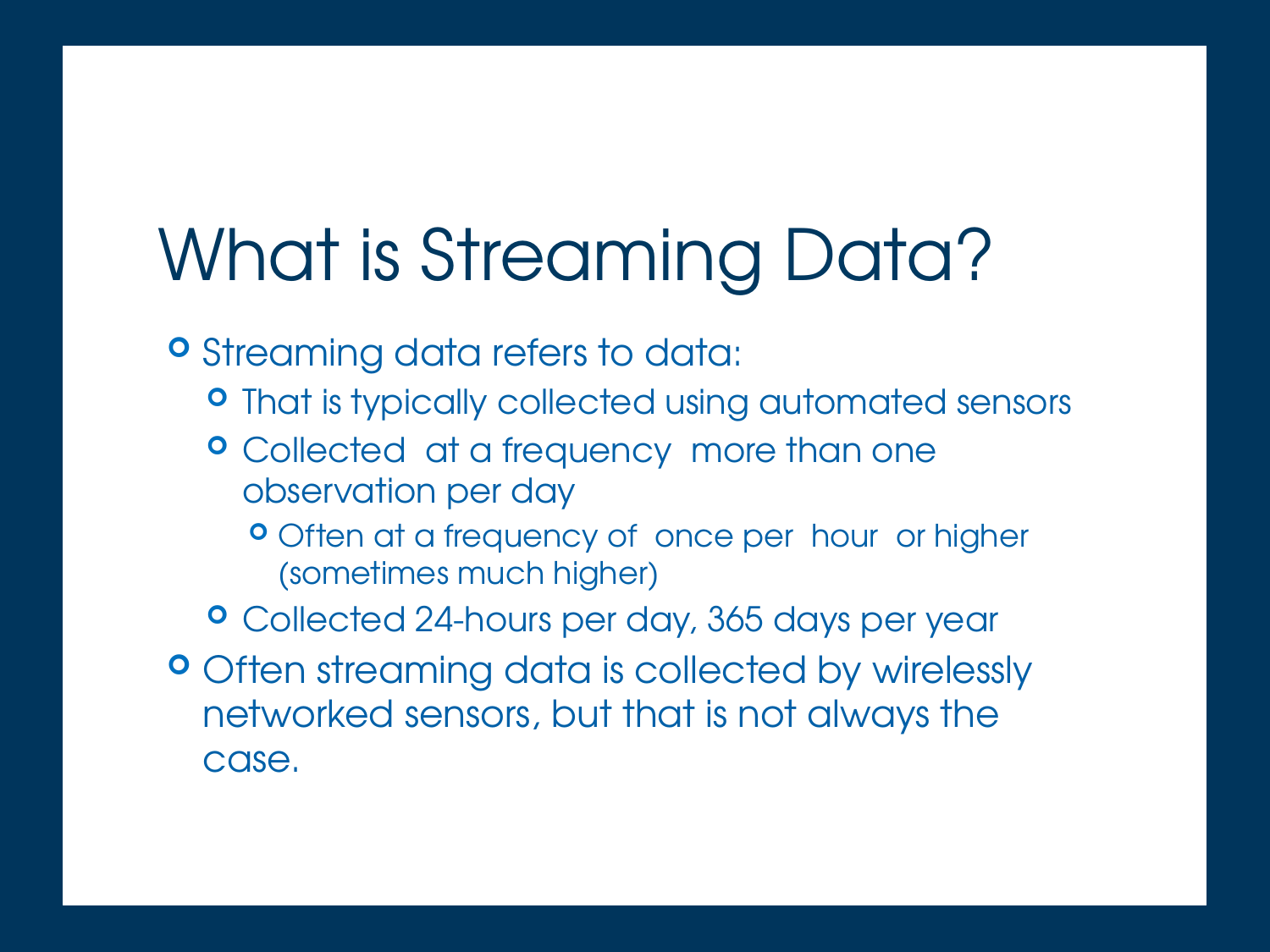

# What is Streaming Data?
Streaming data refers to data:
That is typically collected using automated sensors
Collected  at a frequency  more than one observation per day
Often at a frequency of  once per  hour  or higher (sometimes much higher)
Collected 24-hours per day, 365 days per year
Often streaming data is collected by wirelessly networked sensors, but that is not always the case.